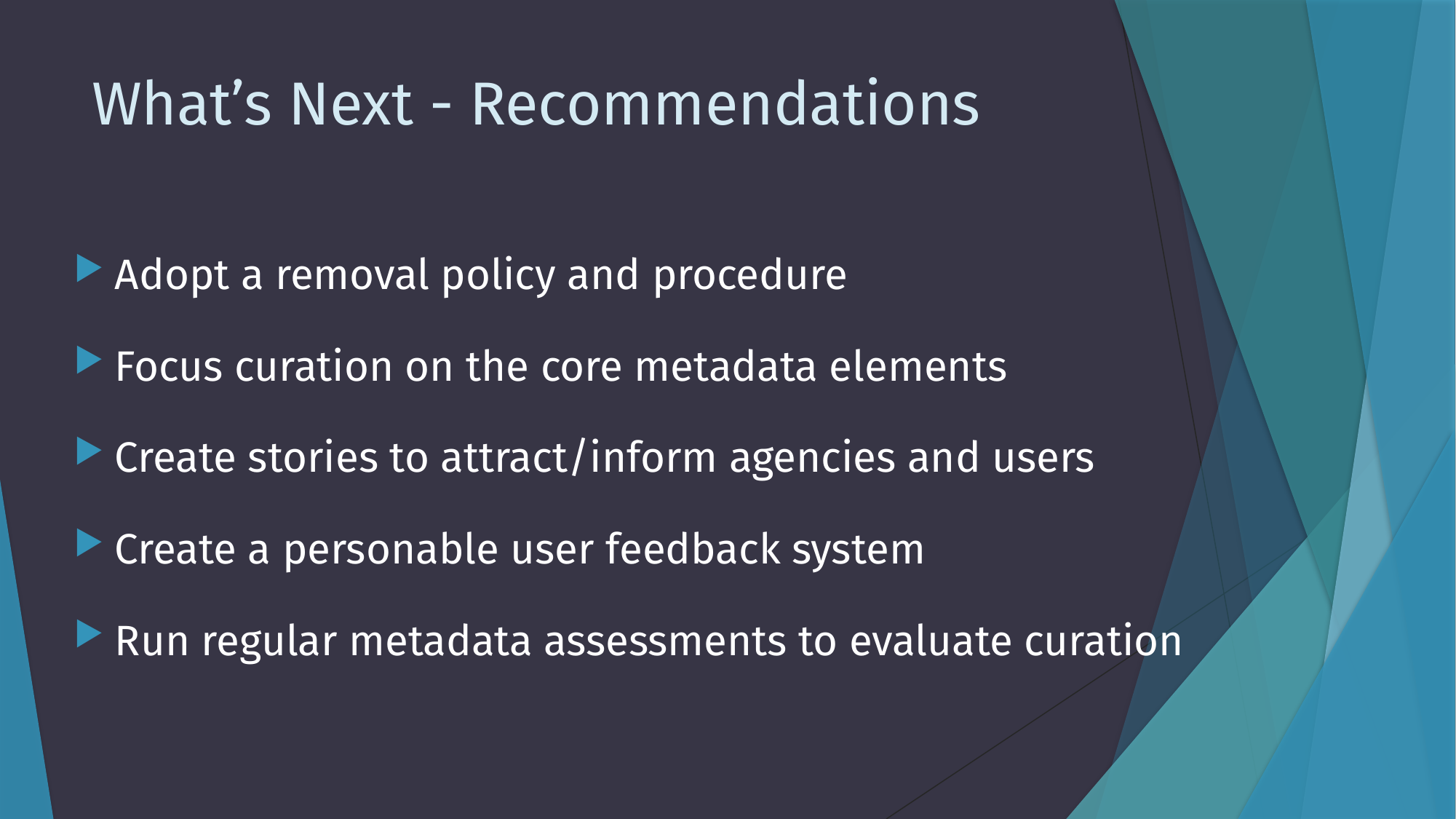

# What’s Next - Recommendations
Adopt a removal policy and procedure
Focus curation on the core metadata elements
Create stories to attract/inform agencies and users
Create a personable user feedback system
Run regular metadata assessments to evaluate curation